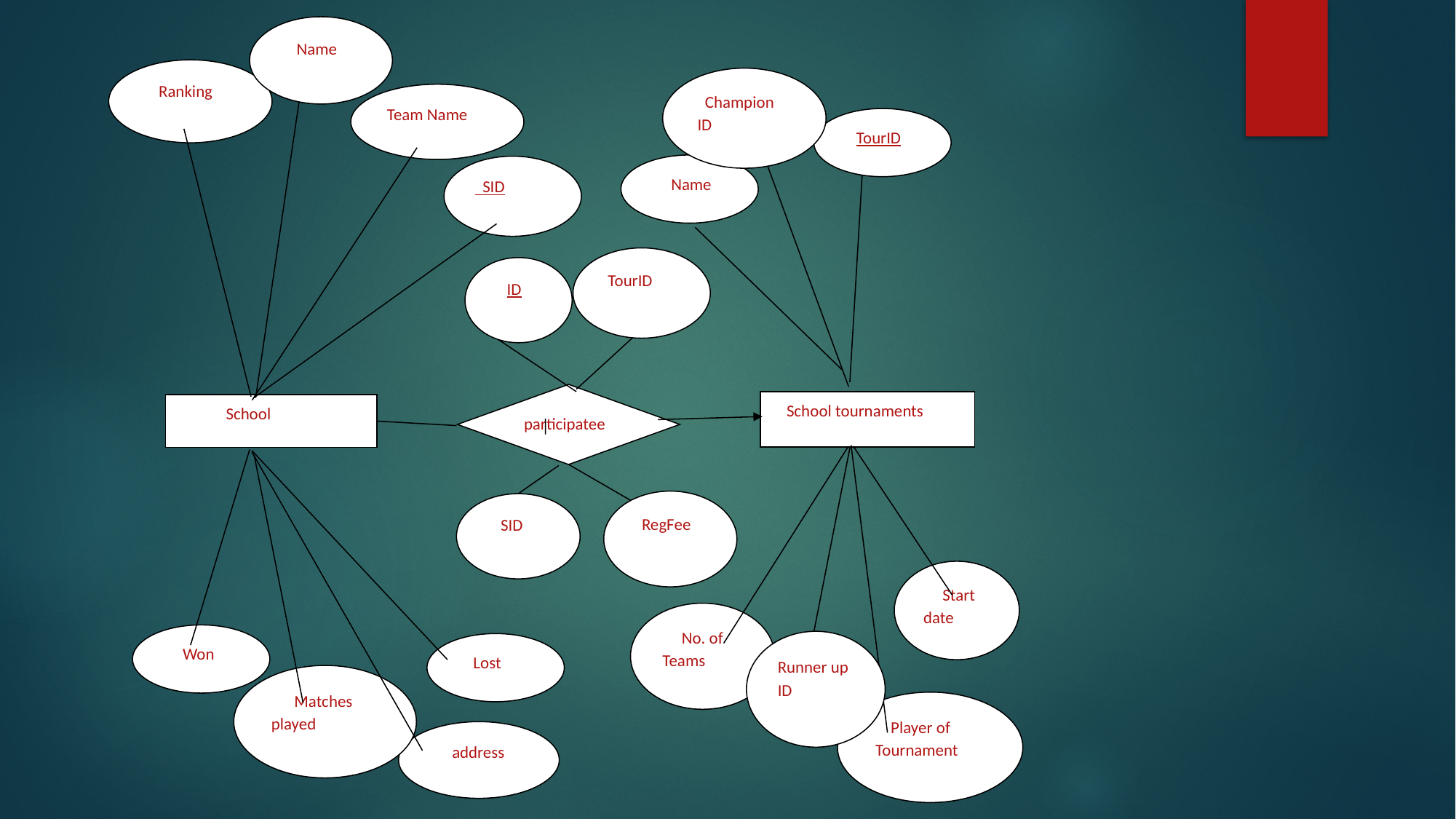

Name
    Ranking
  Champion     ID
Team Name
   TourID
     Name
  SID
 TourID
    ID
participatee
    School tournaments
             School
  RegFee
    SID
     Start date
     No. of Teams
     Won
Runner up ID
    Lost
      Matches played
    Player of Tournament
     address